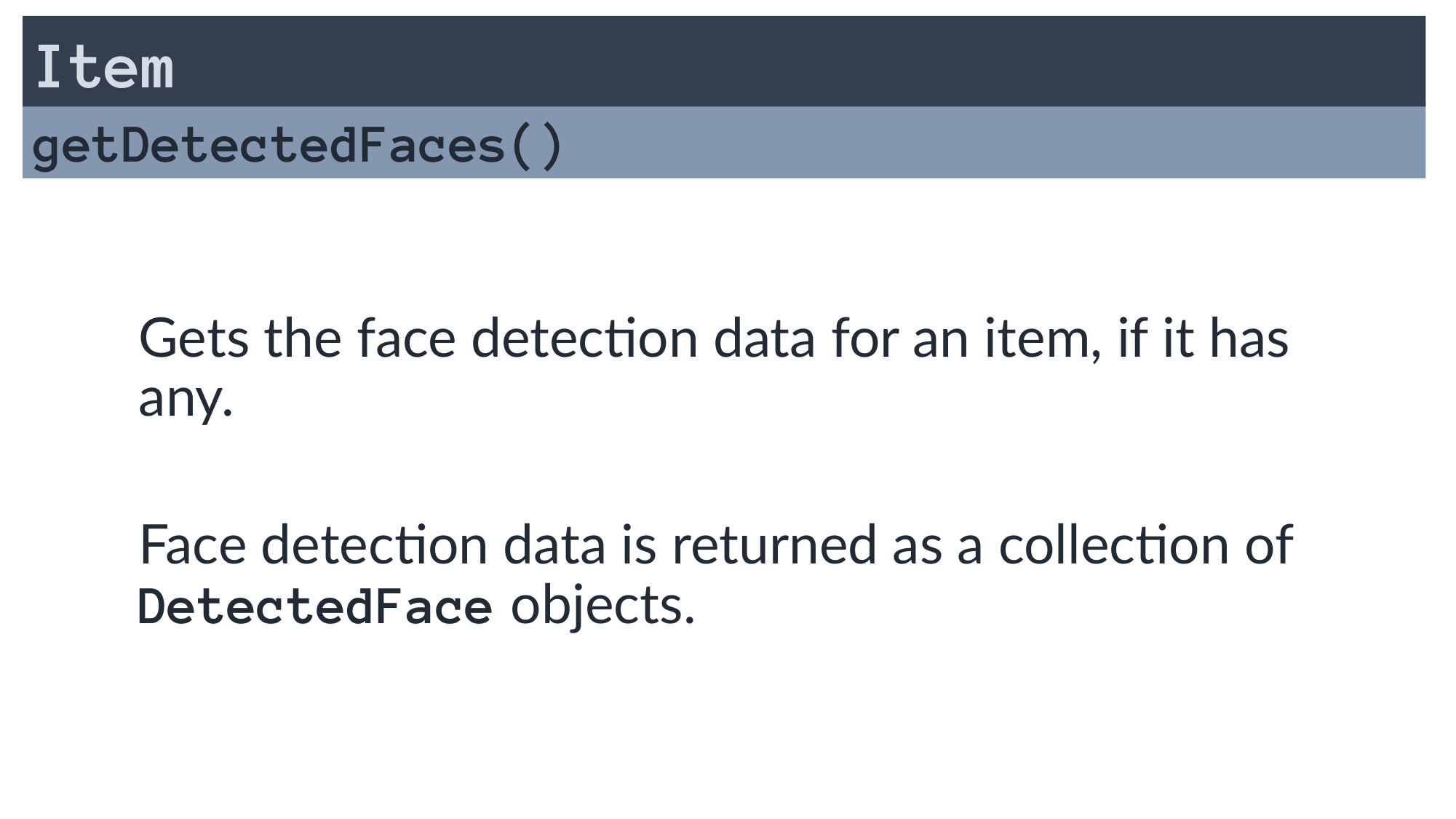

Item
getDetectedFaces()
Gets the face detection data for an item, if it has any.

Face detection data is returned as a collection of DetectedFace objects.